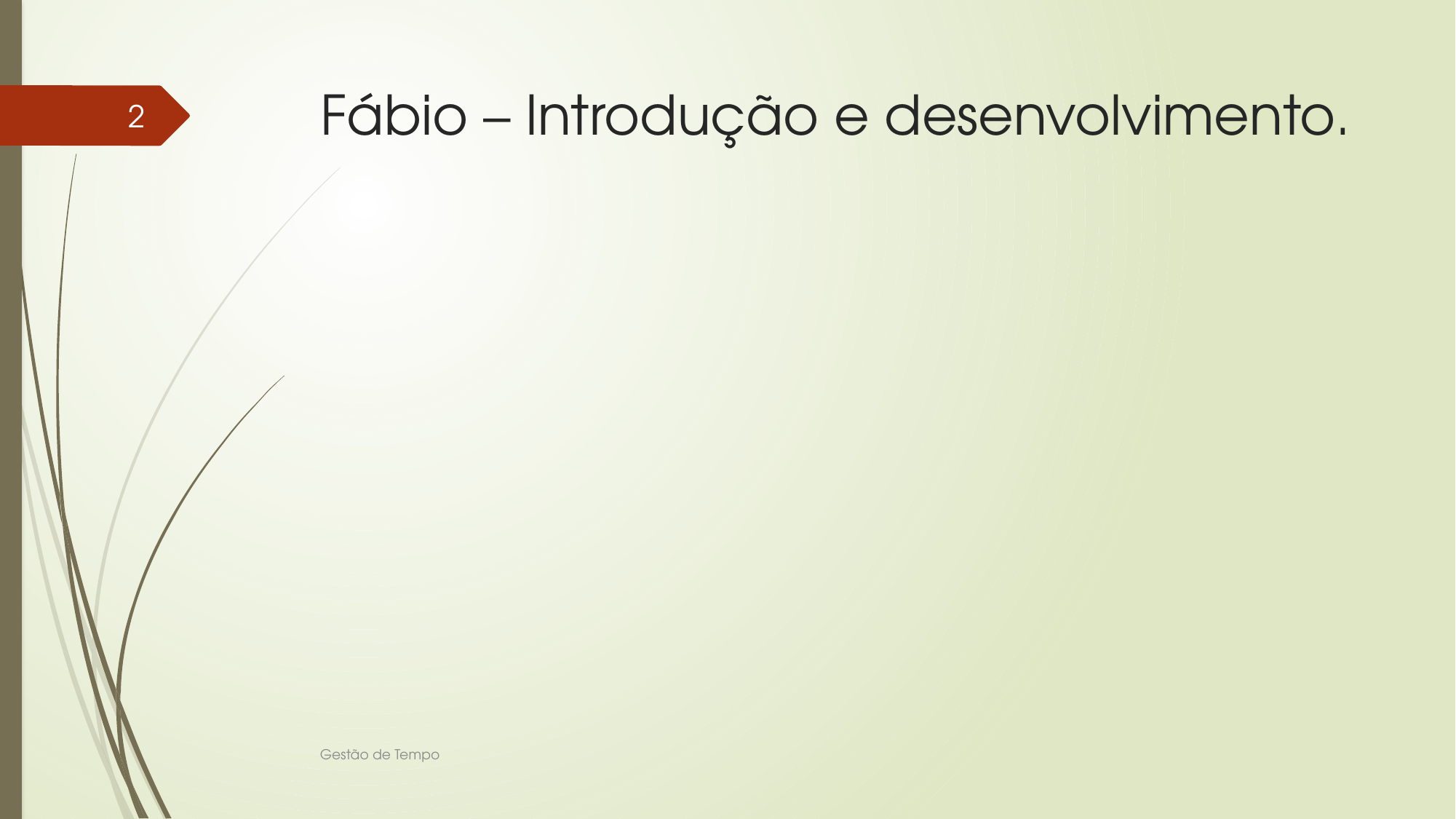

# Fábio – Introdução e desenvolvimento.
2

Gestão de Tempo